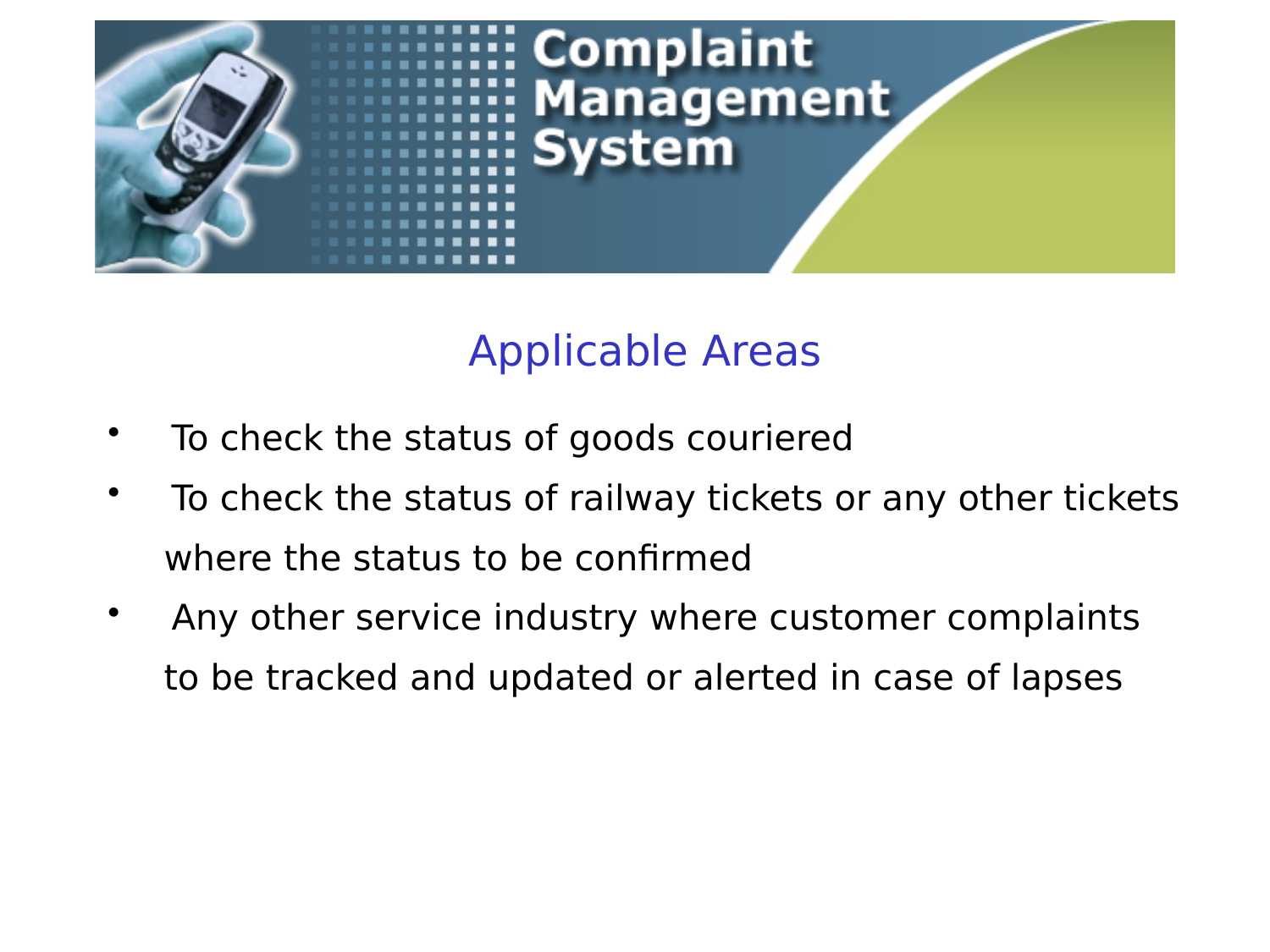

# Applicable Areas

   To check the status of goods couriered
   To check the status of railway tickets or any other tickets
     where the status to be confirmed
   Any other service industry where customer complaints
     to be tracked and updated or alerted in case of lapses